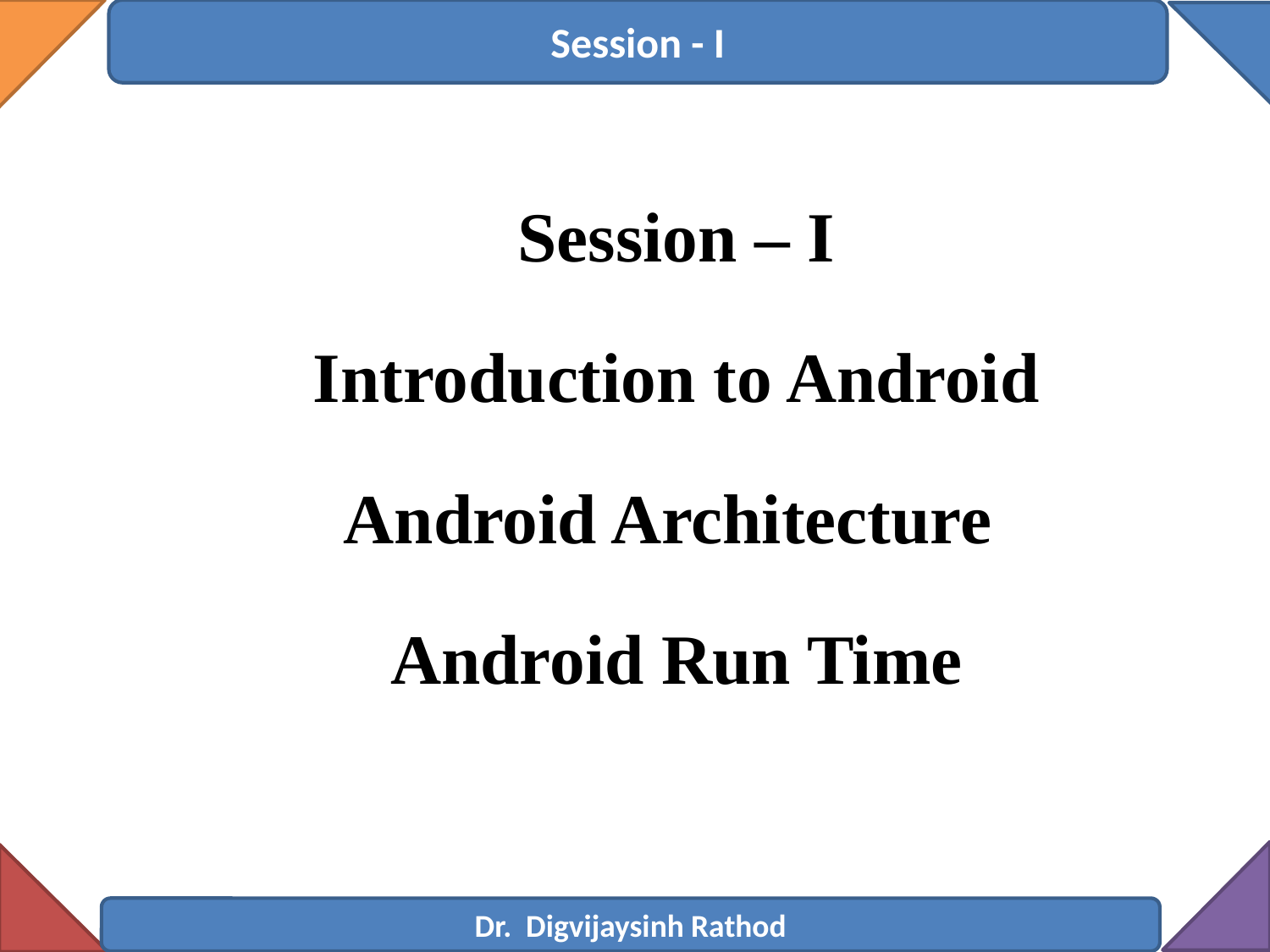

Session - I

Session – I
Introduction to Android
Android Architecture
Android Run Time

Dr.  Digvijaysinh Rathod